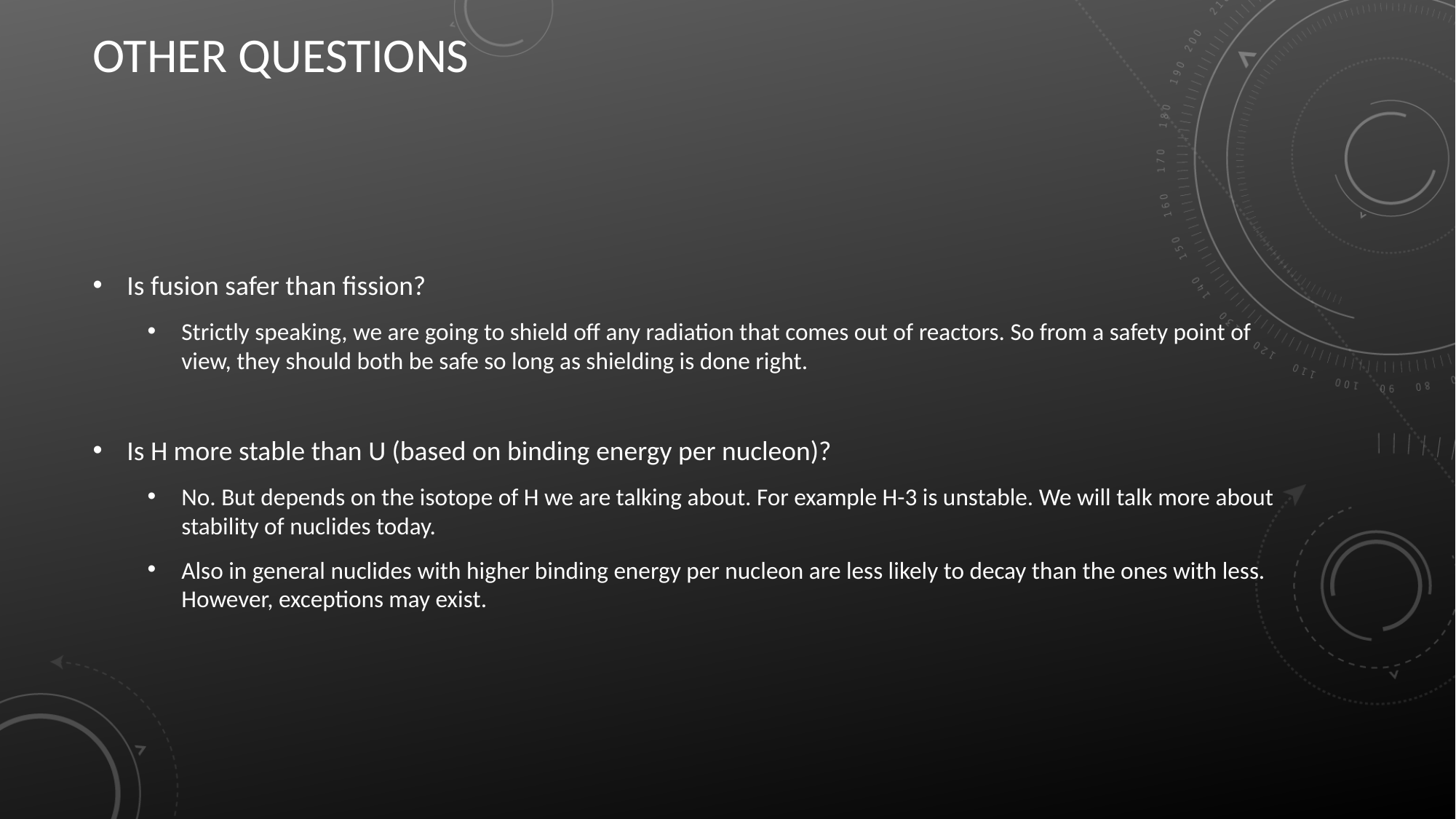

# Other questions
Is fusion safer than fission?
Strictly speaking, we are going to shield off any radiation that comes out of reactors. So from a safety point of view, they should both be safe so long as shielding is done right.

Is H more stable than U (based on binding energy per nucleon)?
No. But depends on the isotope of H we are talking about. For example H-3 is unstable. We will talk more about stability of nuclides today.
Also in general nuclides with higher binding energy per nucleon are less likely to decay than the ones with less. However, exceptions may exist.